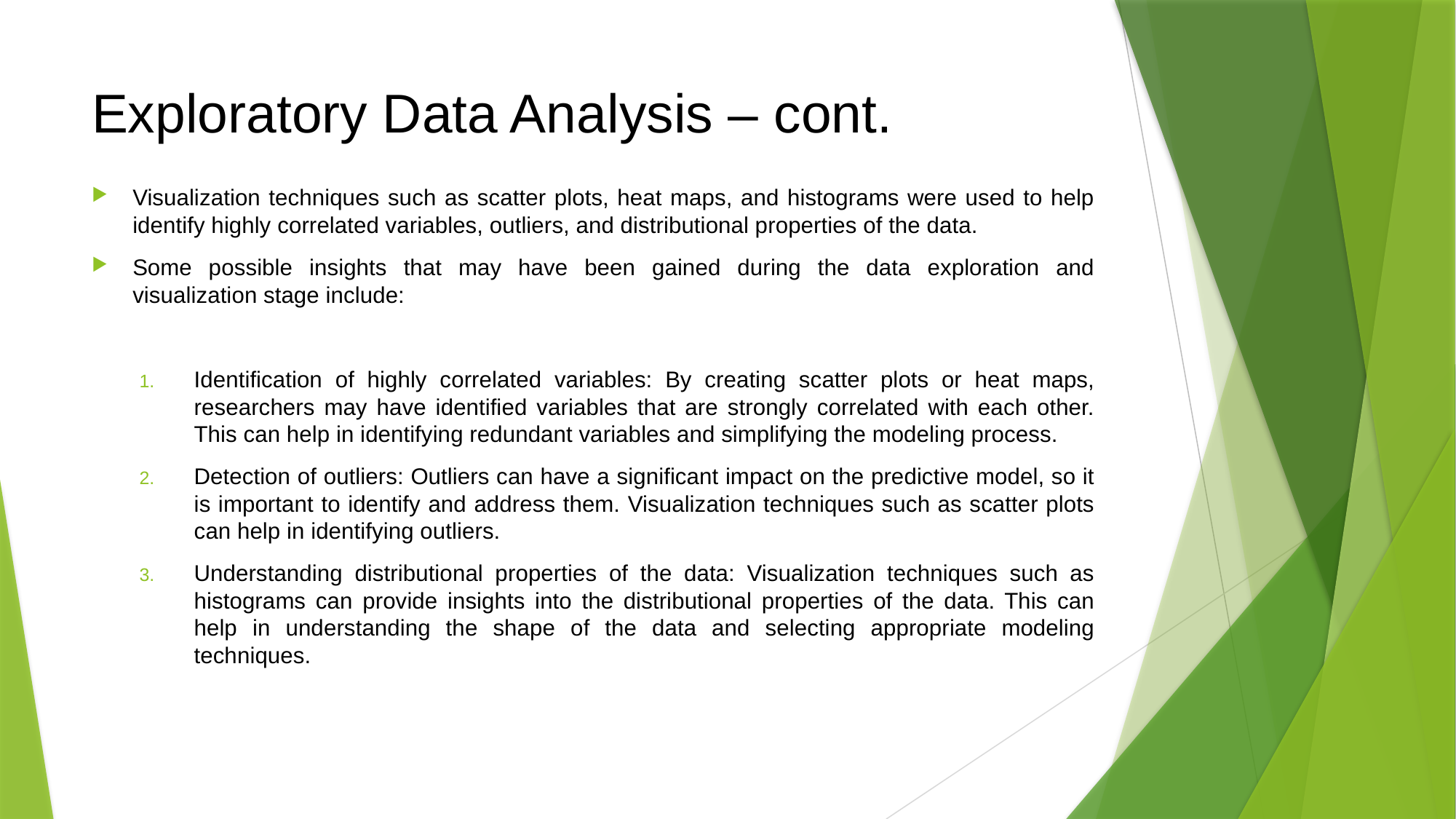

# Exploratory Data Analysis – cont.
Visualization techniques such as scatter plots, heat maps, and histograms were used to help identify highly correlated variables, outliers, and distributional properties of the data.
Some possible insights that may have been gained during the data exploration and visualization stage include:

Identification of highly correlated variables: By creating scatter plots or heat maps, researchers may have identified variables that are strongly correlated with each other. This can help in identifying redundant variables and simplifying the modeling process.
Detection of outliers: Outliers can have a significant impact on the predictive model, so it is important to identify and address them. Visualization techniques such as scatter plots can help in identifying outliers.
Understanding distributional properties of the data: Visualization techniques such as histograms can provide insights into the distributional properties of the data. This can help in understanding the shape of the data and selecting appropriate modeling techniques.